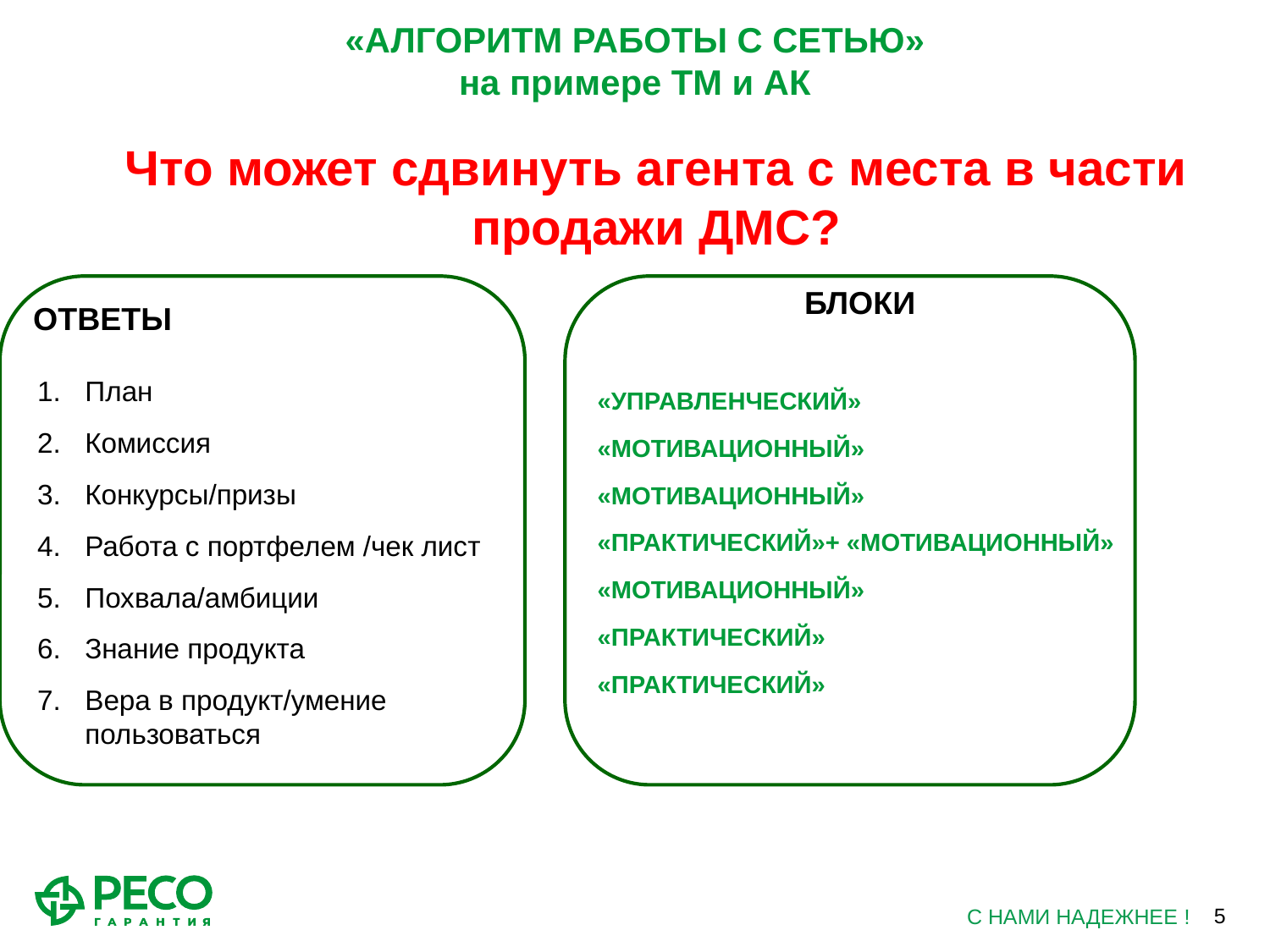

# «АЛГОРИТМ РАБОТЫ С СЕТЬЮ» на примере ТМ и АК
Что может сдвинуть агента с места в части продажи ДМС?

БЛОКИ
ОТВЕТЫ

План
Комиссия
Конкурсы/призы
Работа с портфелем /чек лист
Похвала/амбиции
Знание продукта
Вера в продукт/умение пользоваться

«УПРАВЛЕНЧЕСКИЙ»
«МОТИВАЦИОННЫЙ»
«МОТИВАЦИОННЫЙ»
«ПРАКТИЧЕСКИЙ»+ «МОТИВАЦИОННЫЙ»
«МОТИВАЦИОННЫЙ»
«ПРАКТИЧЕСКИЙ»
«ПРАКТИЧЕСКИЙ»